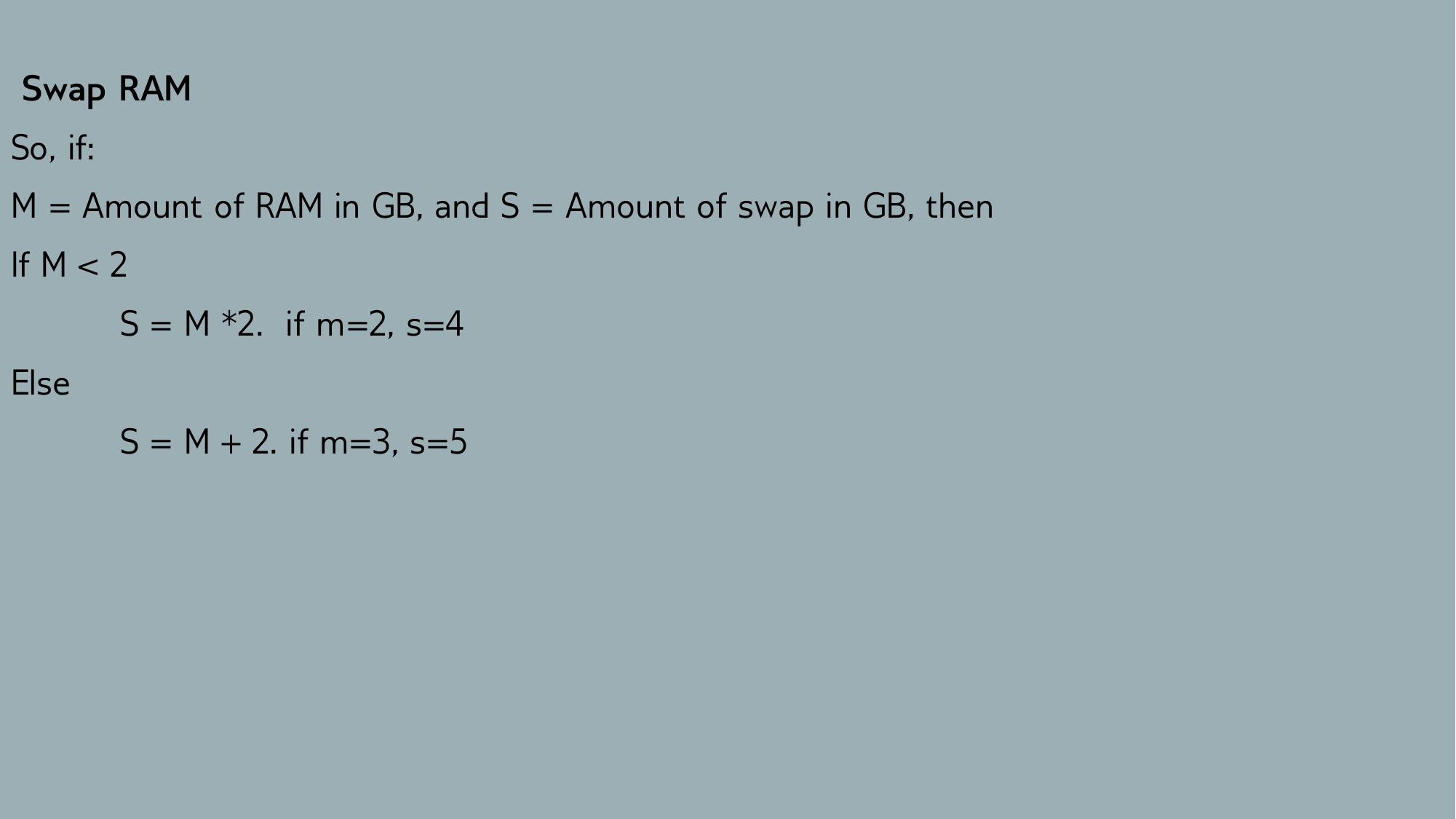

Swap RAM
So, if:
M = Amount of RAM in GB, and S = Amount of swap in GB, then
If M < 2
	S = M *2.  if m=2, s=4
Else
	S = M + 2. if m=3, s=5